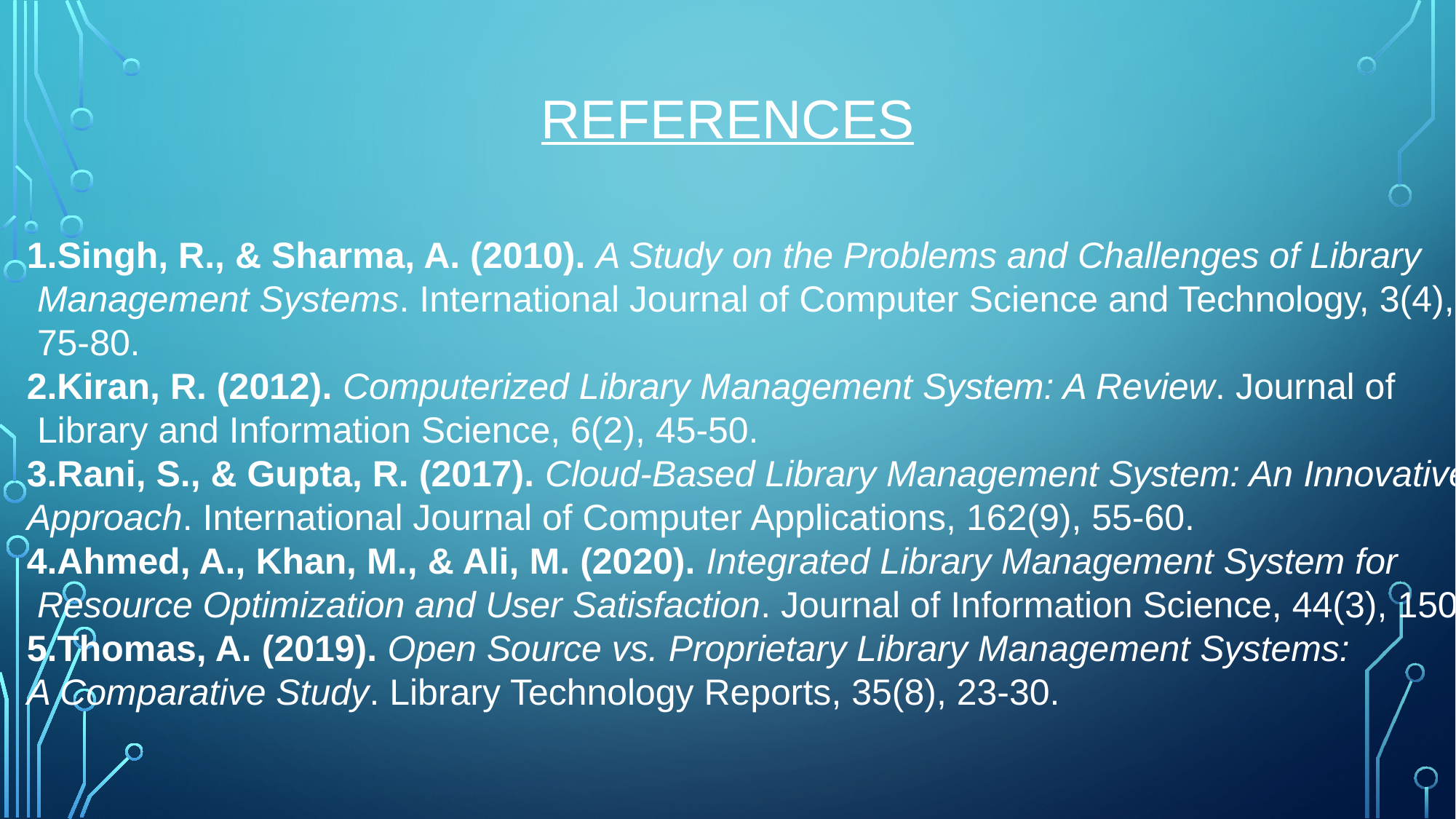

REFERENCES
Singh, R., & Sharma, A. (2010). A Study on the Problems and Challenges of Library
 Management Systems. International Journal of Computer Science and Technology, 3(4),
 75-80.
2.Kiran, R. (2012). Computerized Library Management System: A Review. Journal of
 Library and Information Science, 6(2), 45-50.
3.Rani, S., & Gupta, R. (2017). Cloud-Based Library Management System: An Innovative
Approach. International Journal of Computer Applications, 162(9), 55-60.
4.Ahmed, A., Khan, M., & Ali, M. (2020). Integrated Library Management System for
 Resource Optimization and User Satisfaction. Journal of Information Science, 44(3), 150-158.
5.Thomas, A. (2019). Open Source vs. Proprietary Library Management Systems:
A Comparative Study. Library Technology Reports, 35(8), 23-30.